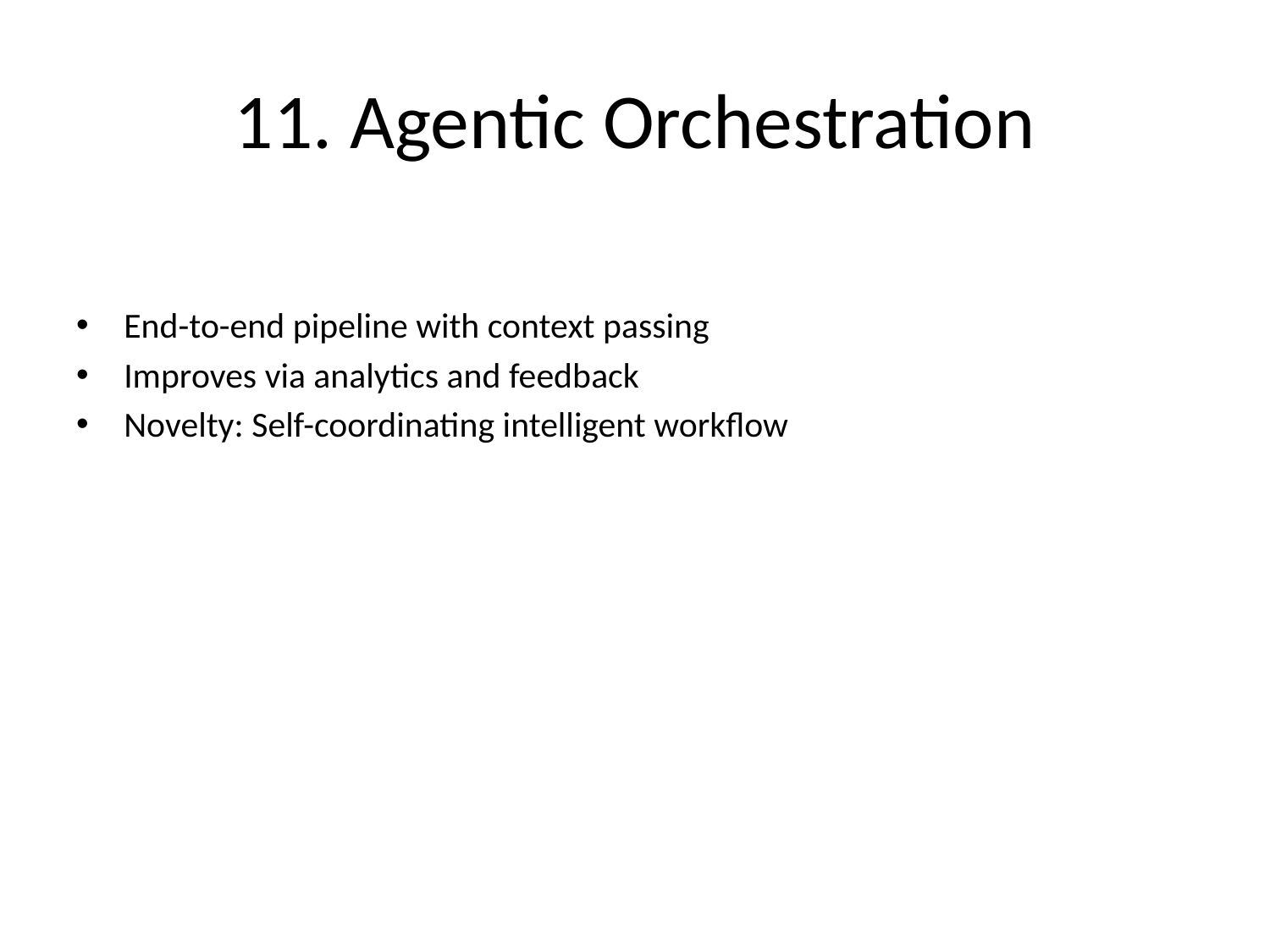

# 11. Agentic Orchestration

End-to-end pipeline with context passing
Improves via analytics and feedback
Novelty: Self-coordinating intelligent workflow